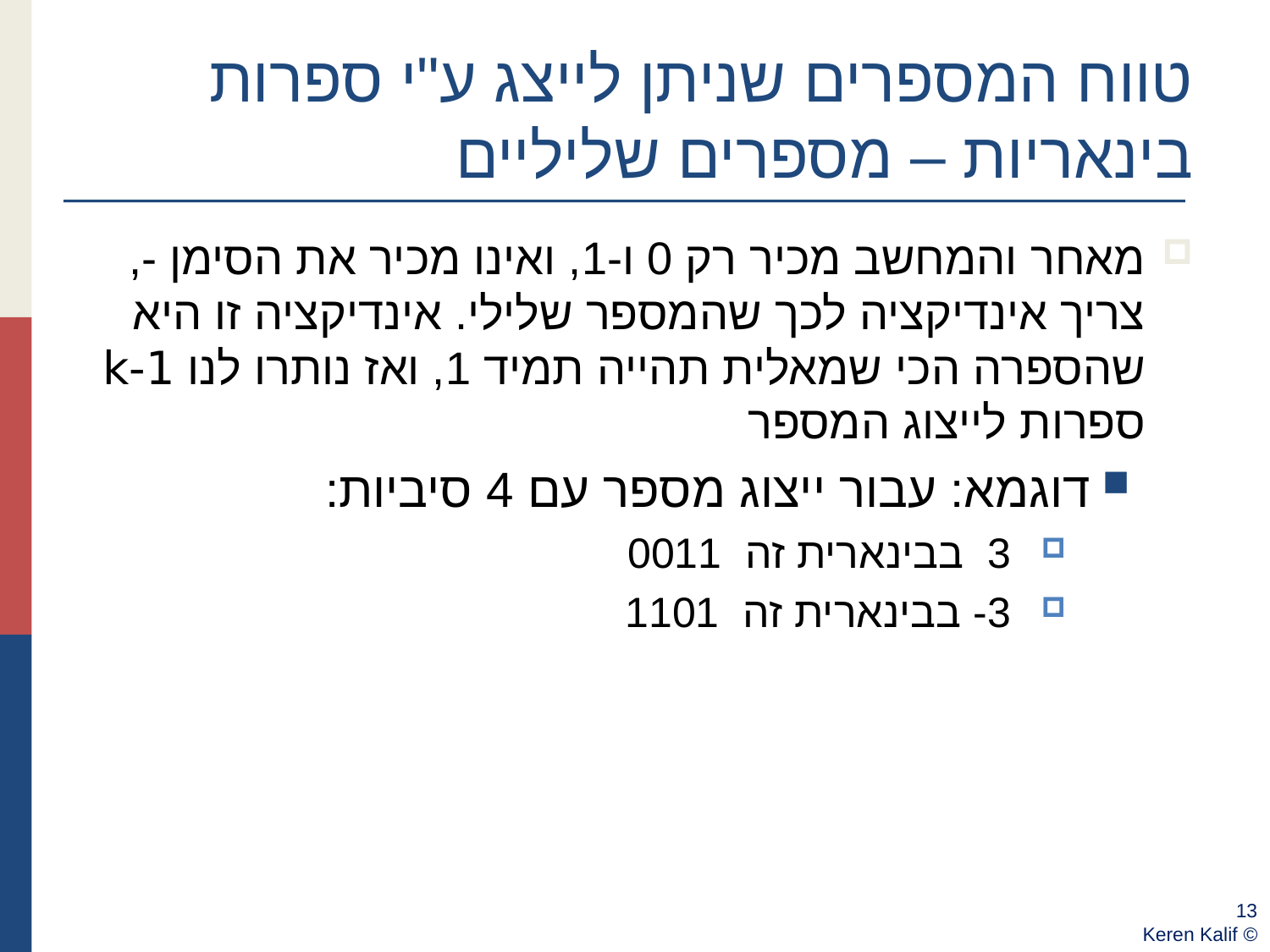

טווח המספרים שניתן לייצג ע"י ספרות בינאריות – מספרים שליליים
מאחר והמחשב מכיר רק 0 ו-1, ואינו מכיר את הסימן -, צריך אינדיקציה לכך שהמספר שלילי. אינדיקציה זו היא שהספרה הכי שמאלית תהייה תמיד 1, ואז נותרו לנו k-1 ספרות לייצוג המספר
דוגמא: עבור ייצוג מספר עם 4 סיביות:
  3  בבינארית זה  0011
  3- בבינארית זה  1101